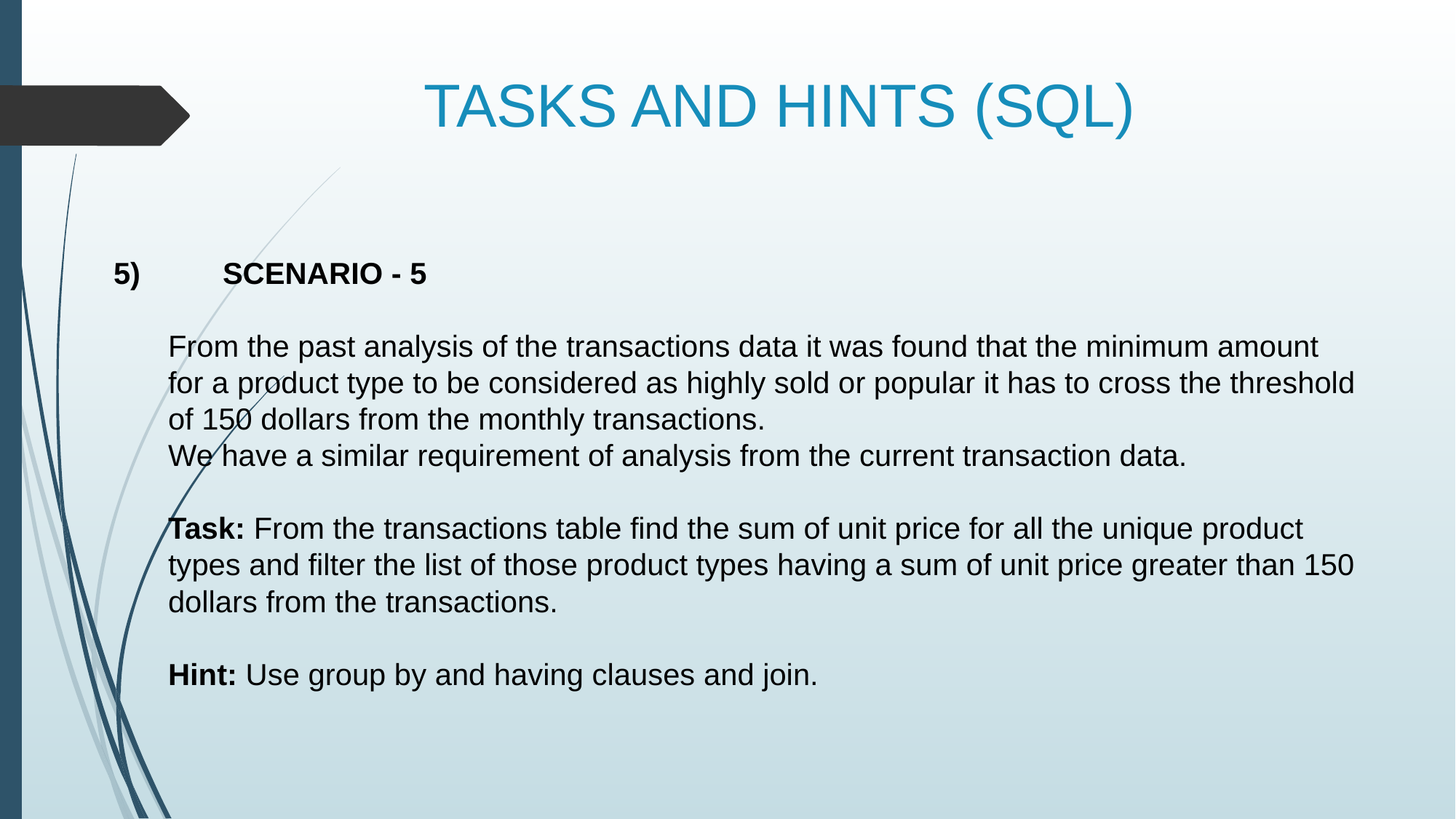

# TASKS AND HINTS (SQL)
5)	SCENARIO - 5

From the past analysis of the transactions data it was found that the minimum amount for a product type to be considered as highly sold or popular it has to cross the threshold of 150 dollars from the monthly transactions.
We have a similar requirement of analysis from the current transaction data.

Task: From the transactions table find the sum of unit price for all the unique product types and filter the list of those product types having a sum of unit price greater than 150 dollars from the transactions.

Hint: Use group by and having clauses and join.